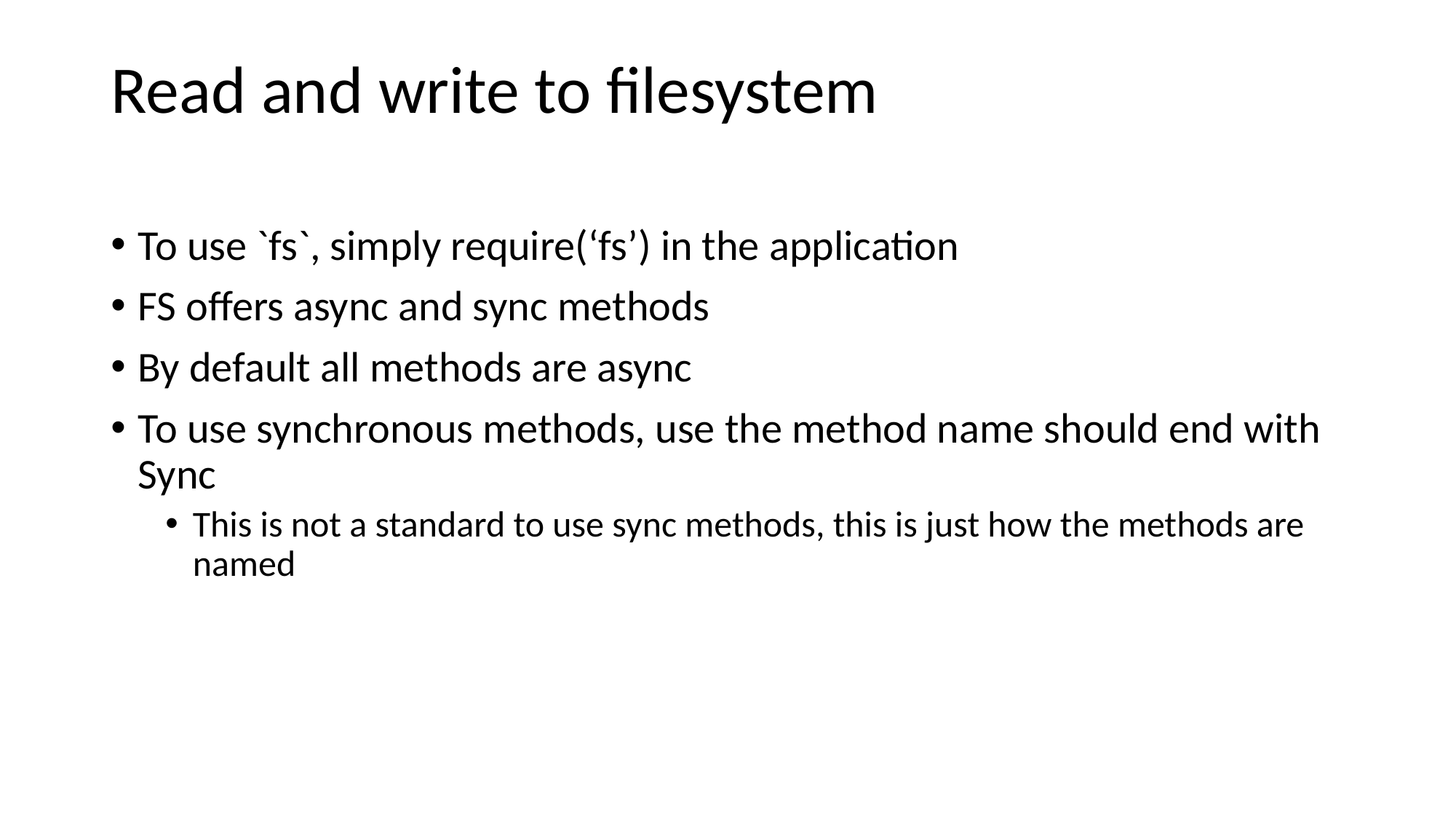

# Read and write to filesystem
To use `fs`, simply require(‘fs’) in the application
FS offers async and sync methods
By default all methods are async
To use synchronous methods, use the method name should end with Sync
This is not a standard to use sync methods, this is just how the methods are named